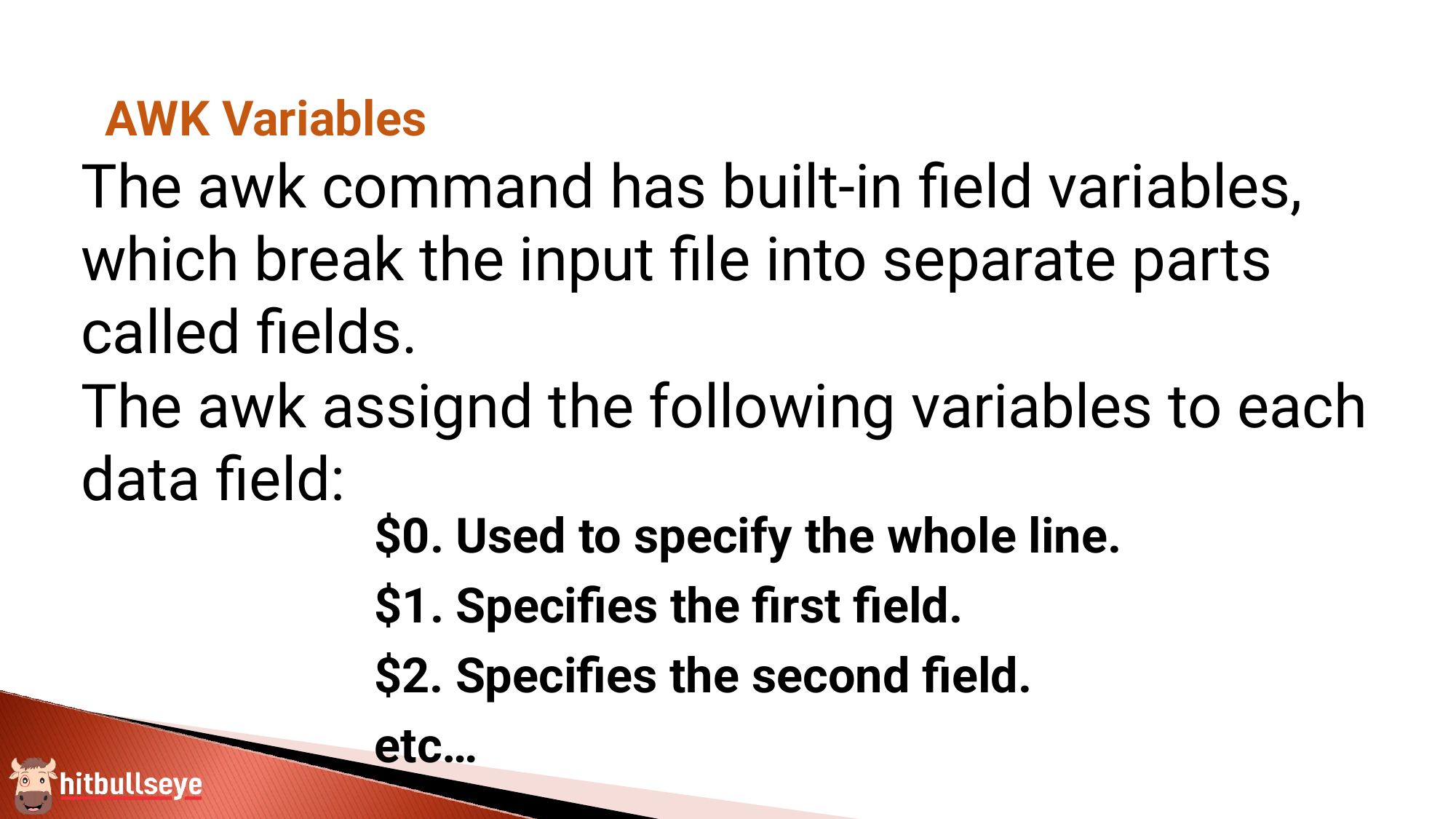

AWK Variables
The awk command has built-in field variables, which break the input file into separate parts called fields.
The awk assignd the following variables to each data field:

$0. Used to specify the whole line.
$1. Specifies the first field.
$2. Specifies the second field.
etc…